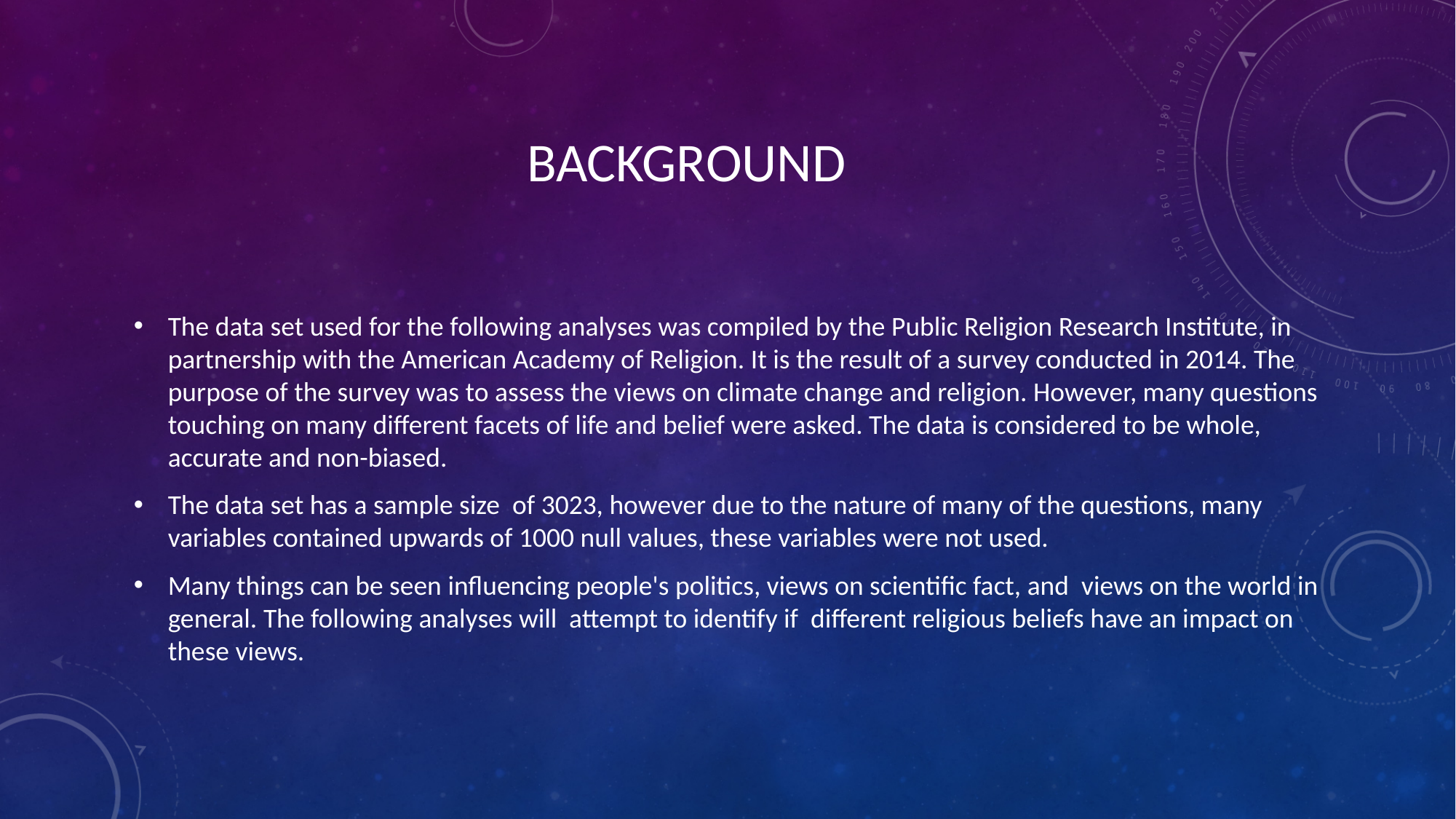

# Background
The data set used for the following analyses was compiled by the Public Religion Research Institute, in partnership with the American Academy of Religion. It is the result of a survey conducted in 2014. The purpose of the survey was to assess the views on climate change and religion. However, many questions touching on many different facets of life and belief were asked. The data is considered to be whole, accurate and non-biased.
The data set has a sample size  of 3023, however due to the nature of many of the questions, many variables contained upwards of 1000 null values, these variables were not used.
Many things can be seen influencing people's politics, views on scientific fact, and  views on the world in general. The following analyses will  attempt to identify if  different religious beliefs have an impact on these views.